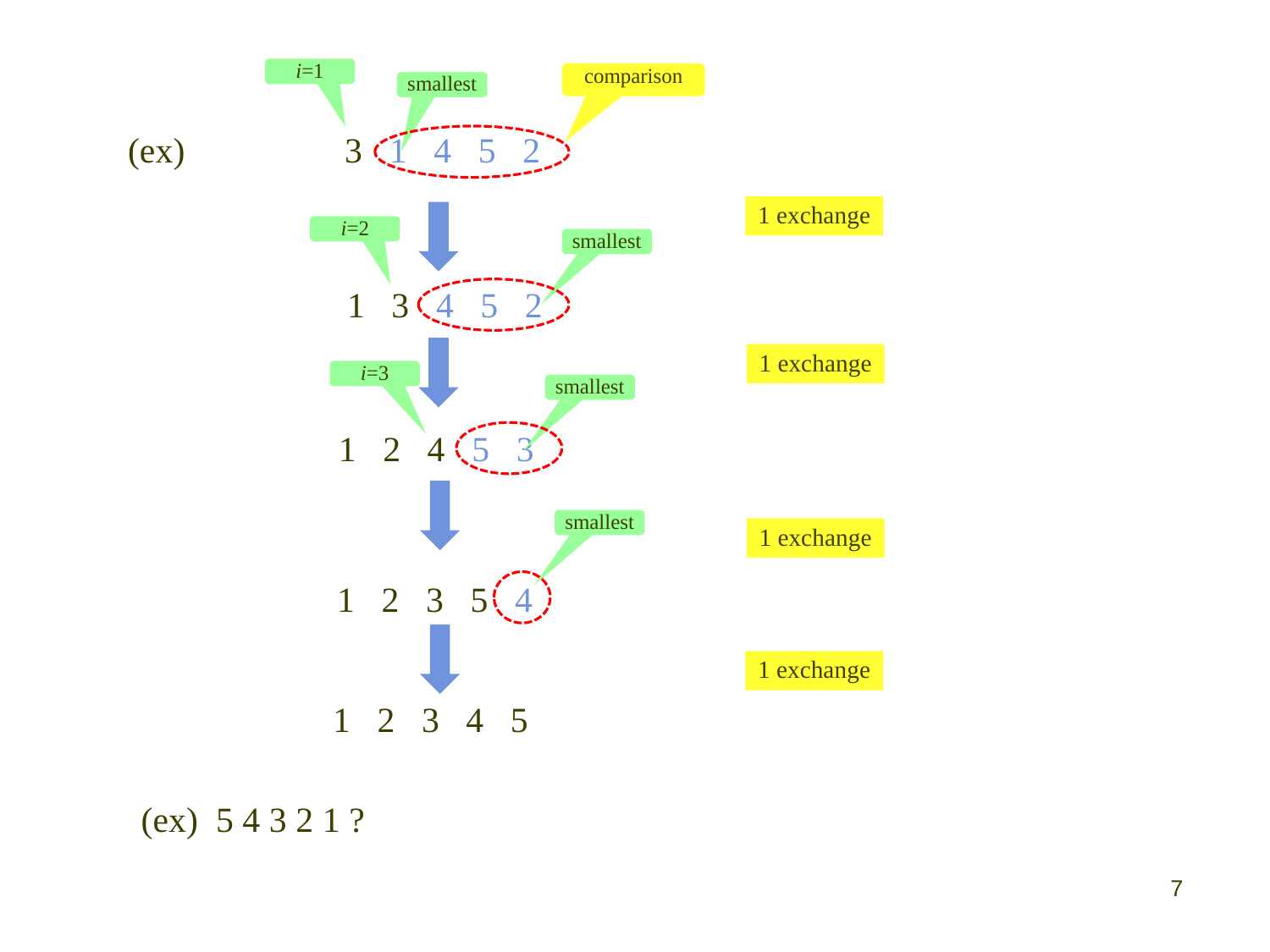

i=1
comparison
smallest
(ex)                  3   1   4   5   2

1 exchange

i=2
smallest

1   3   4   5   2

1 exchange
i=3
smallest

1   2   4   5   3

smallest
1 exchange

1   2   3   5   4

1 exchange
1   2   3   4   5
(ex)  5 4 3 2 1 ?
7